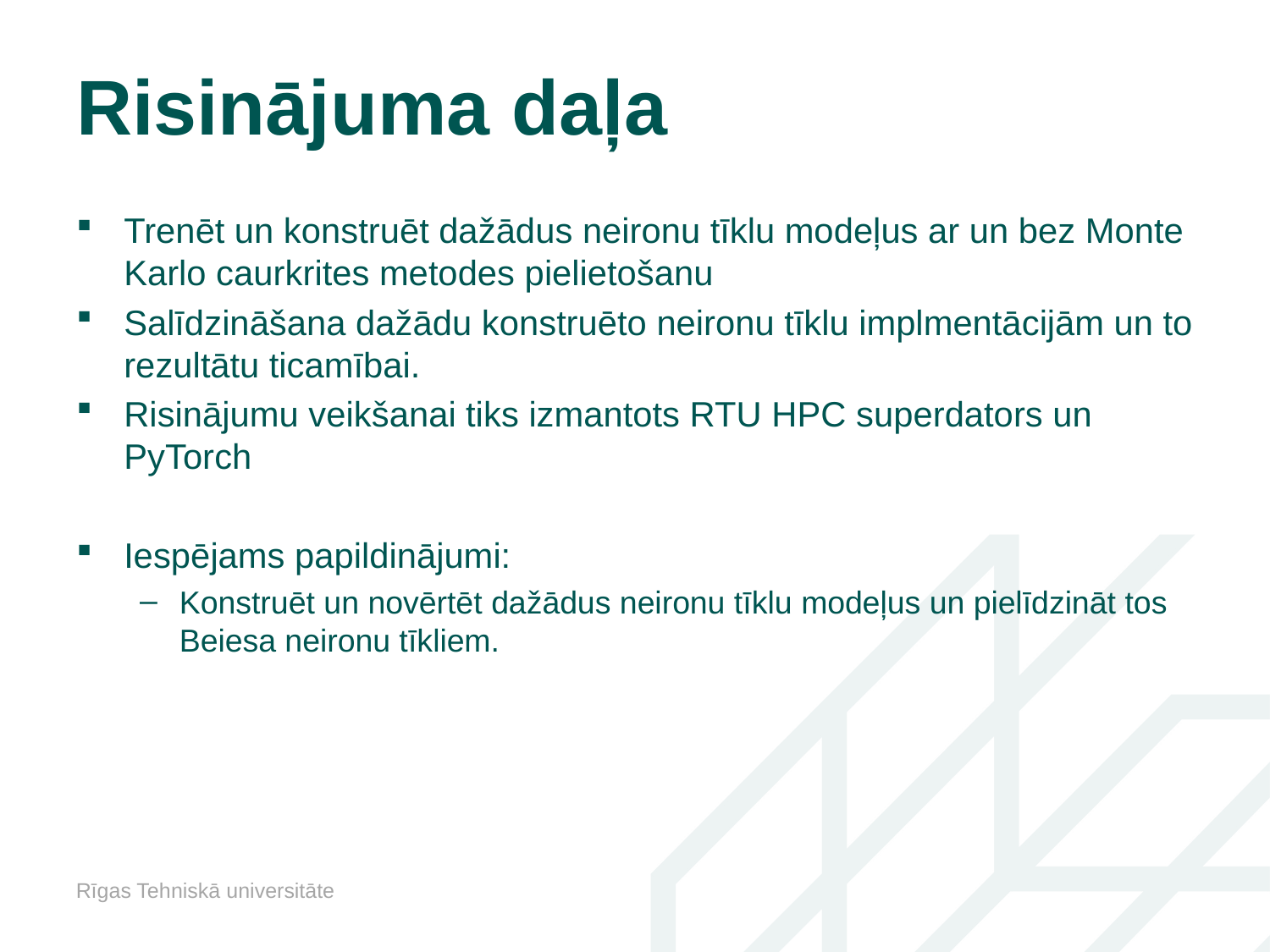

# Risinājuma daļa
Trenēt un konstruēt dažādus neironu tīklu modeļus ar un bez Monte Karlo caurkrites metodes pielietošanu
Salīdzināšana dažādu konstruēto neironu tīklu implmentācijām un to rezultātu ticamībai.
Risinājumu veikšanai tiks izmantots RTU HPC superdators un PyTorch

Iespējams papildinājumi:
Konstruēt un novērtēt dažādus neironu tīklu modeļus un pielīdzināt tos Beiesa neironu tīkliem.

Rīgas Tehniskā universitāte